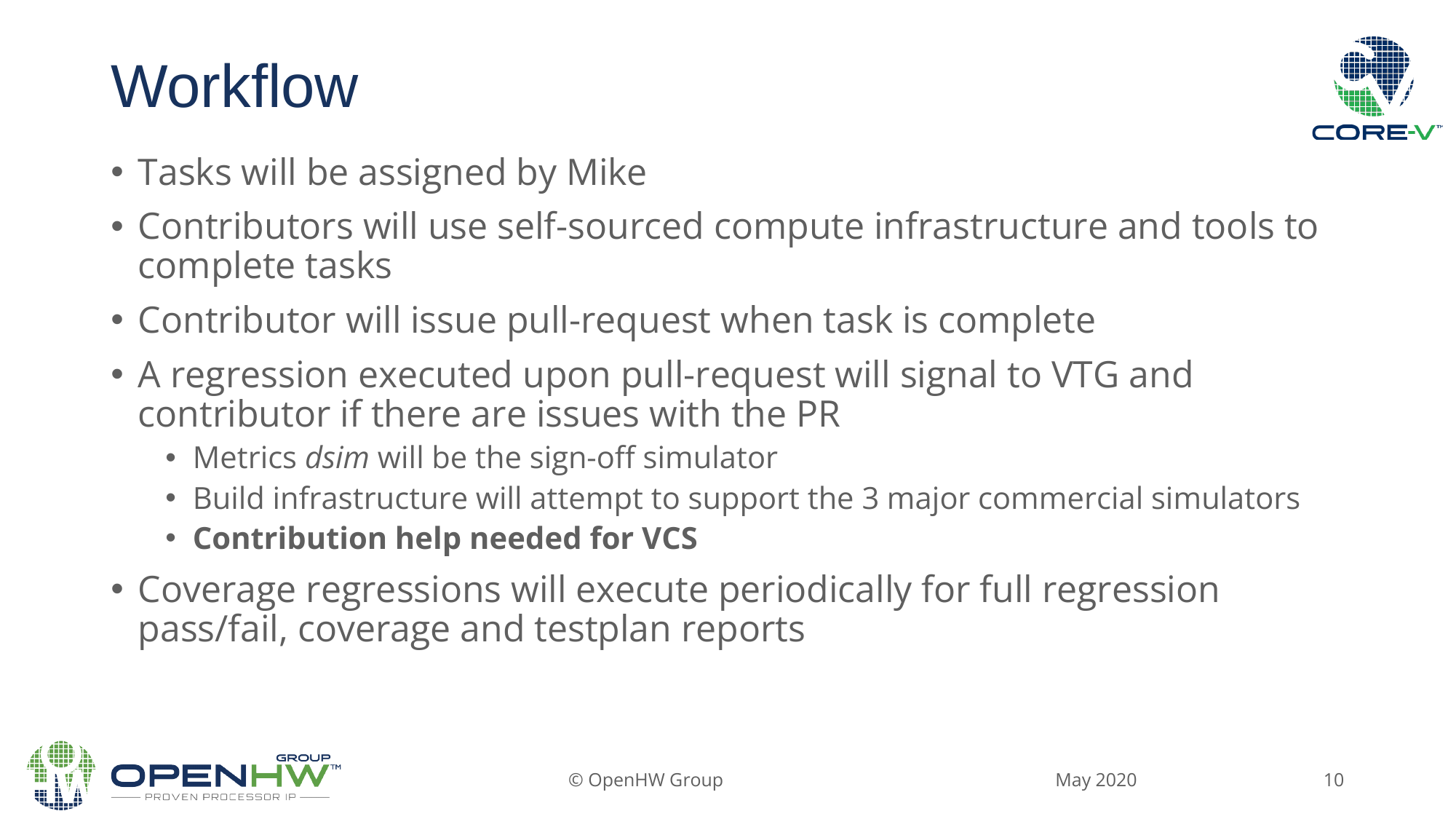

# Workflow
Tasks will be assigned by Mike
Contributors will use self-sourced compute infrastructure and tools to complete tasks
Contributor will issue pull-request when task is complete
A regression executed upon pull-request will signal to VTG and contributor if there are issues with the PR
Metrics dsim will be the sign-off simulator
Build infrastructure will attempt to support the 3 major commercial simulators
Contribution help needed for VCS
Coverage regressions will execute periodically for full regression pass/fail, coverage and testplan reports
May 2020
© OpenHW Group
10